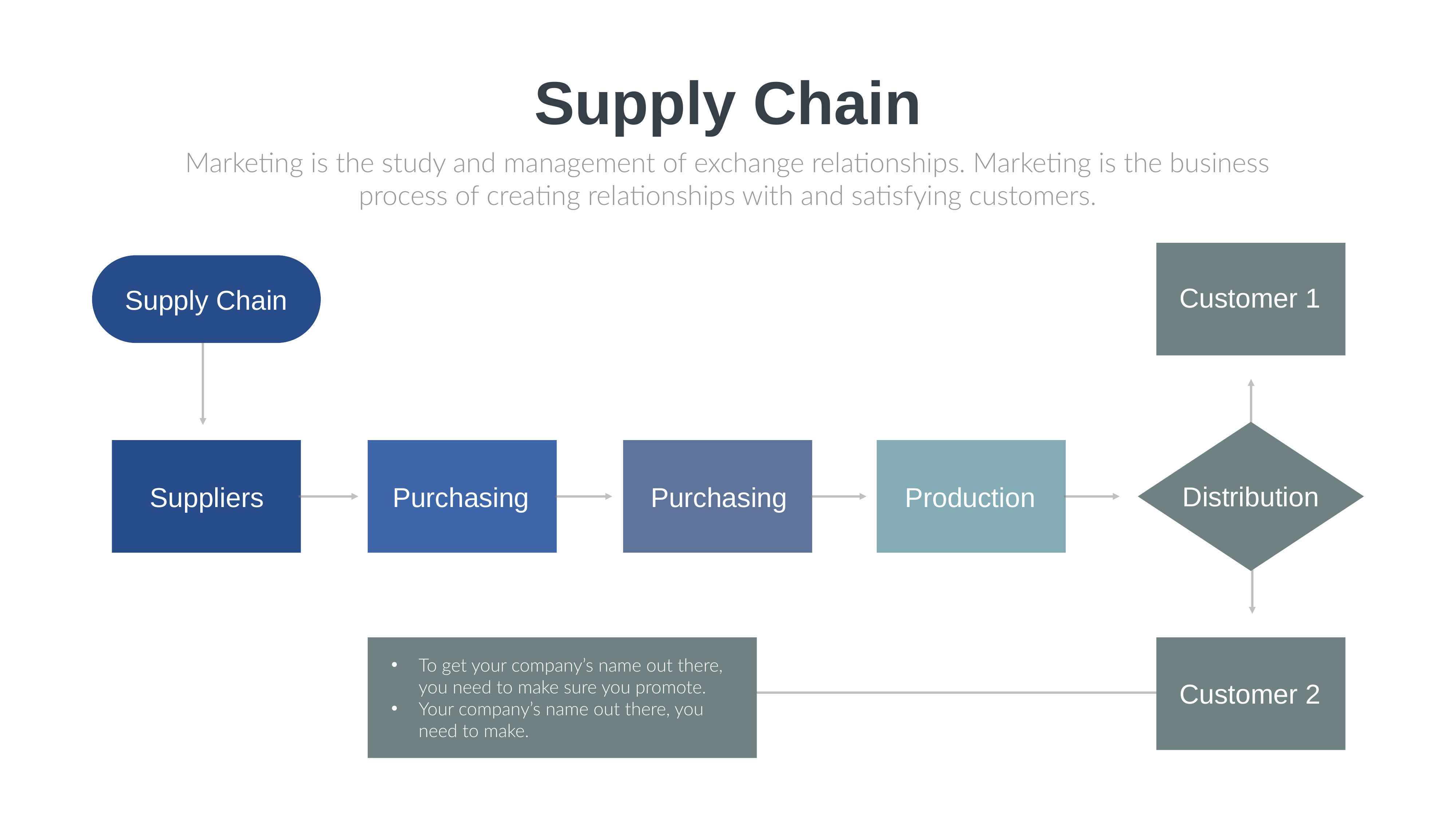

Supply Chain
Marketing is the study and management of exchange relationships. Marketing is the business process of creating relationships with and satisfying customers.

Supply Chain
Customer 1

Distribution

Suppliers
Purchasing
Purchasing
Production

To get your company’s name out there, you need to make sure you promote.
Your company’s name out there, you need to make.
Customer 2